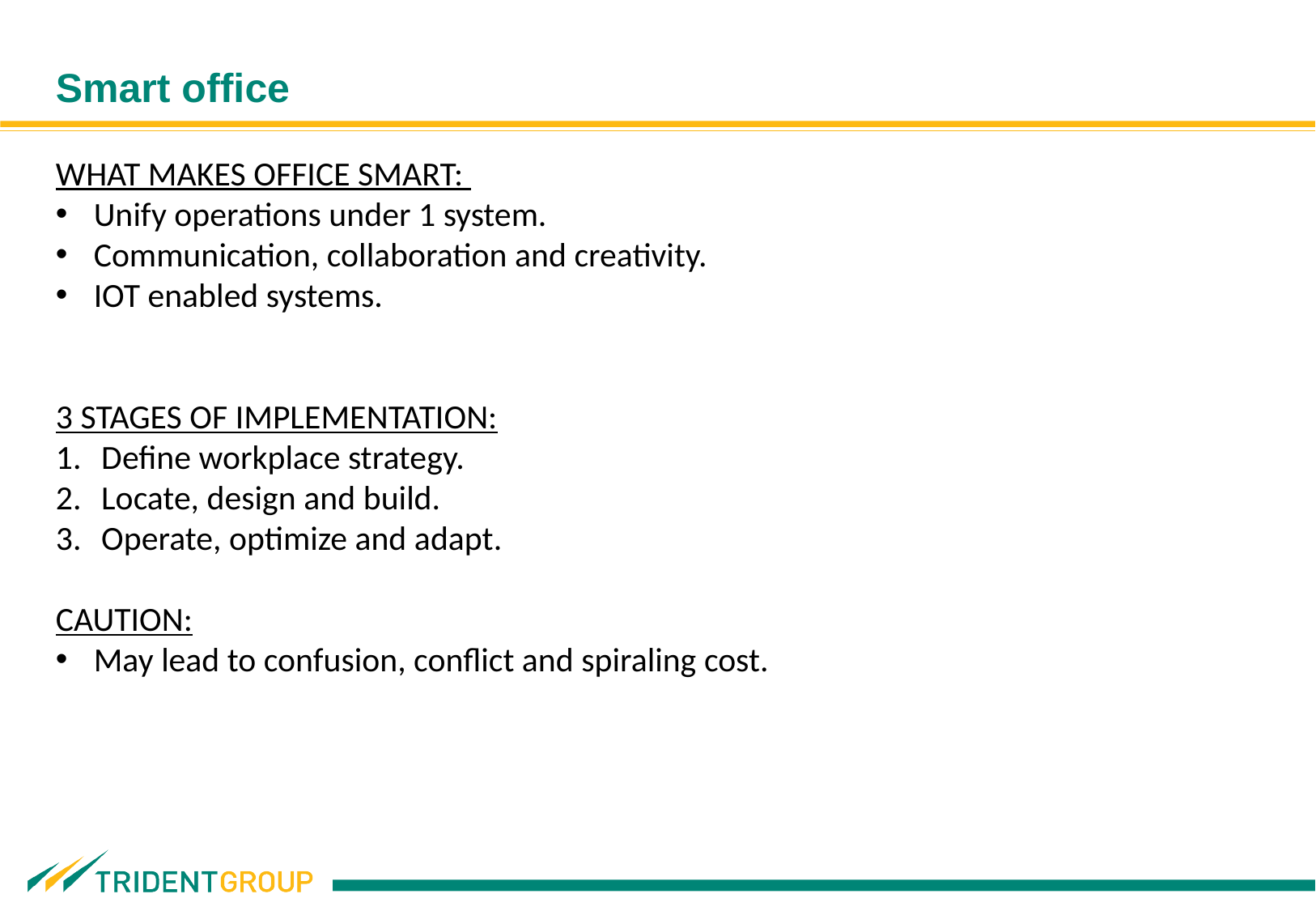

# Smart office
WHAT MAKES OFFICE SMART:
Unify operations under 1 system.
Communication, collaboration and creativity.
IOT enabled systems.

3 STAGES OF IMPLEMENTATION:
Define workplace strategy.
Locate, design and build.
Operate, optimize and adapt.

CAUTION:
May lead to confusion, conflict and spiraling cost.